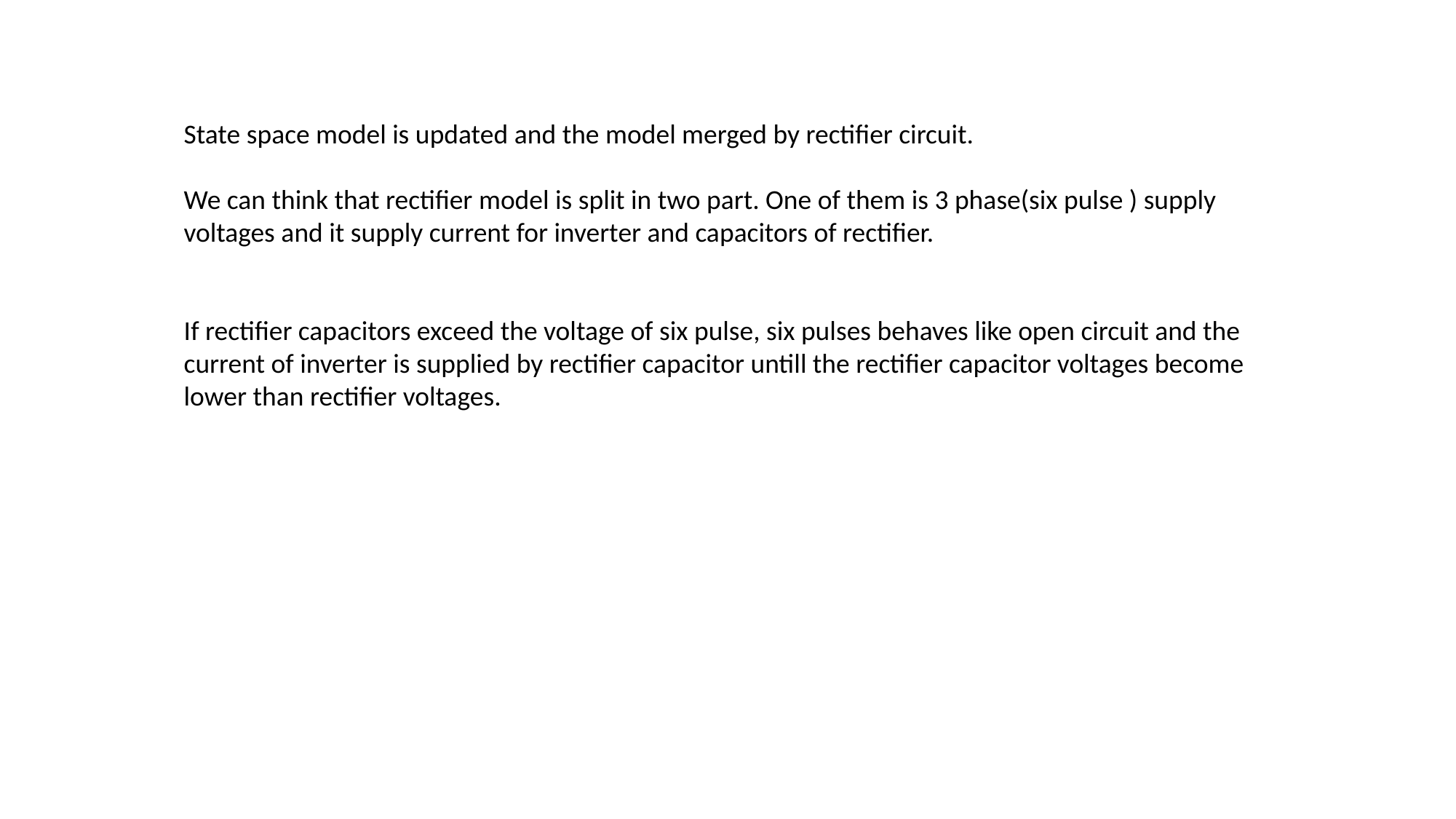

State space model is updated and the model merged by rectifier circuit.

We can think that rectifier model is split in two part. One of them is 3 phase(six pulse ) supply voltages and it supply current for inverter and capacitors of rectifier.

If rectifier capacitors exceed the voltage of six pulse, six pulses behaves like open circuit and the current of inverter is supplied by rectifier capacitor untill the rectifier capacitor voltages become lower than rectifier voltages.